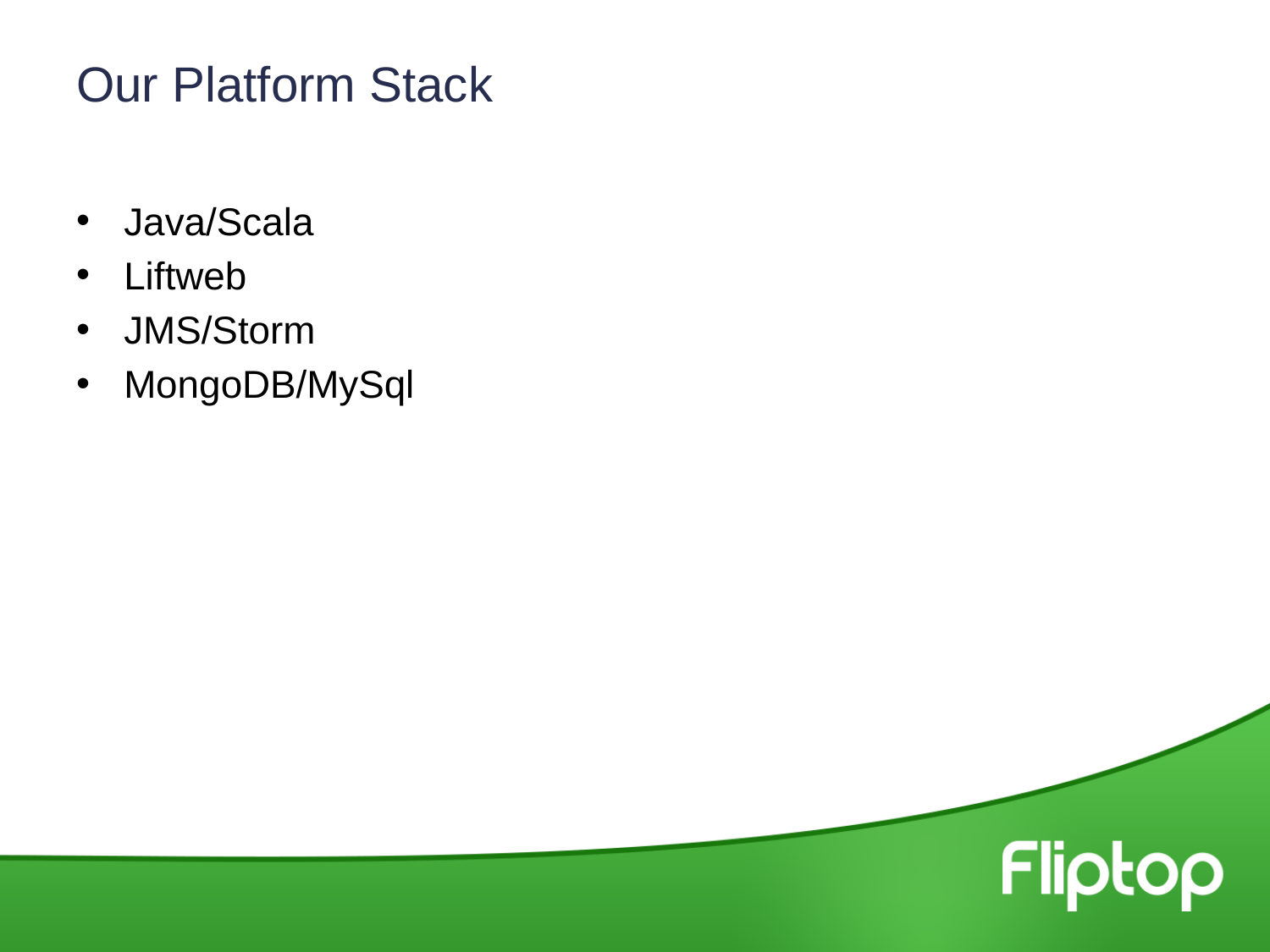

# Our Platform Stack
Java/Scala
Liftweb
JMS/Storm
MongoDB/MySql